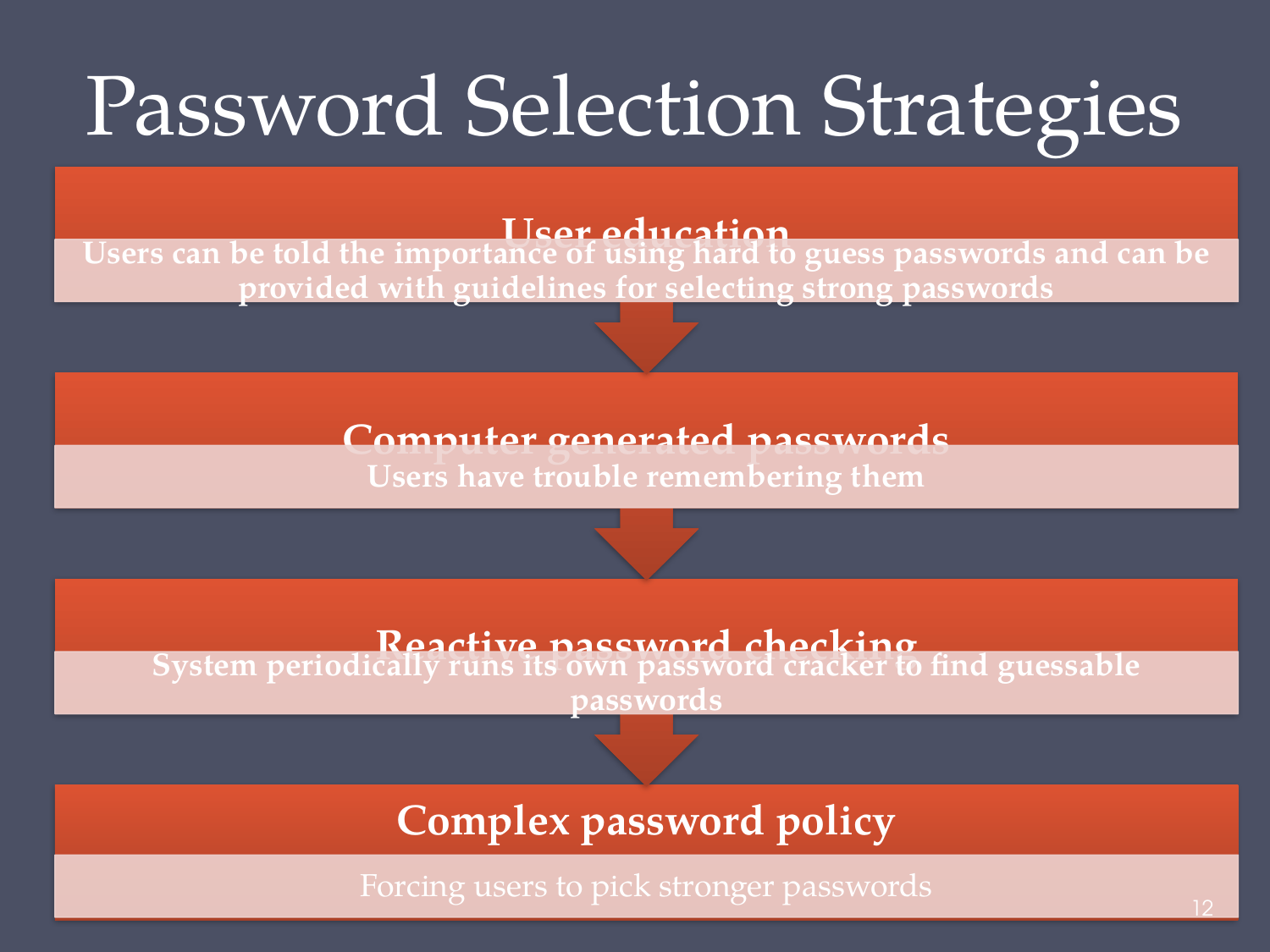

Password Selection Strategies
Complex password policy
Forcing users to pick stronger passwords
Reactive password checking
System periodically runs its own password cracker to find guessable passwords
Computer generated passwords
Users have trouble remembering them
User education
Users can be told the importance of using hard to guess passwords and can be provided with guidelines for selecting strong passwords
12